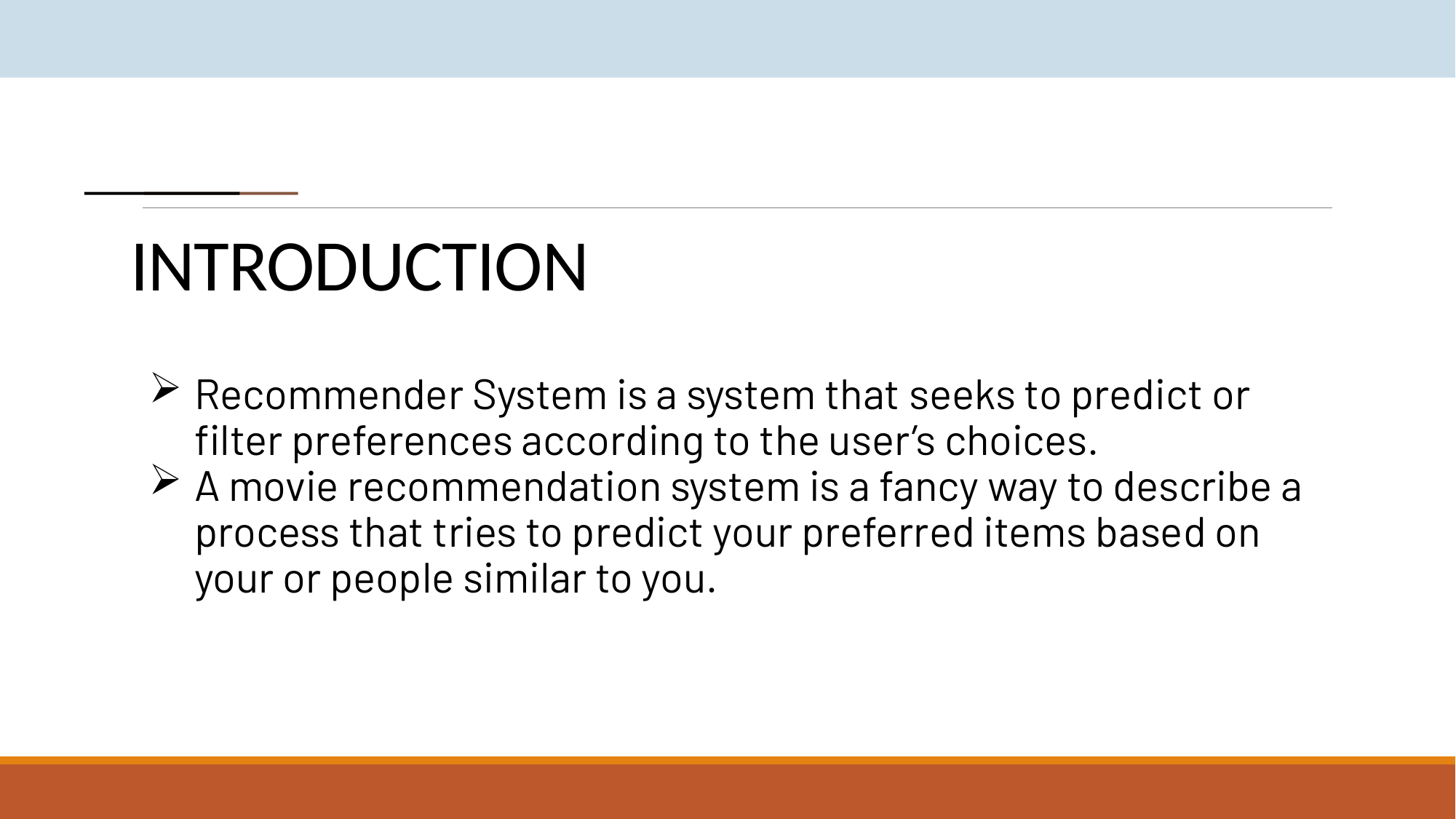

# INTRODUCTION
Recommender System is a system that seeks to predict or filter preferences according to the user’s choices.
A movie recommendation system is a fancy way to describe a process that tries to predict your preferred items based on your or people similar to you.